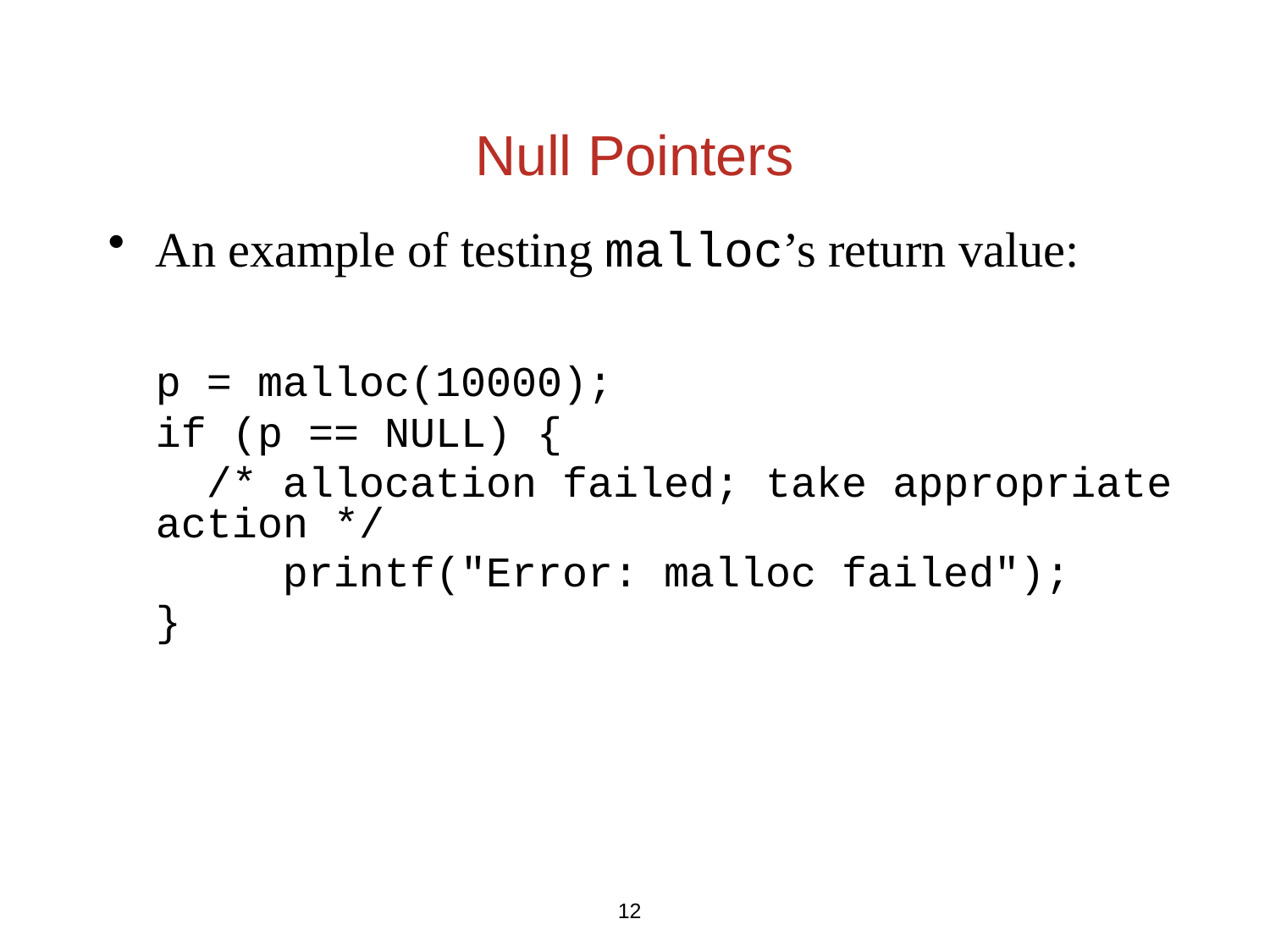

# Null Pointers
An example of testing malloc’s return value:

	p = malloc(10000);
	if (p == NULL) {
	  /* allocation failed; take appropriate action */
		printf("Error: malloc failed");
	}
12